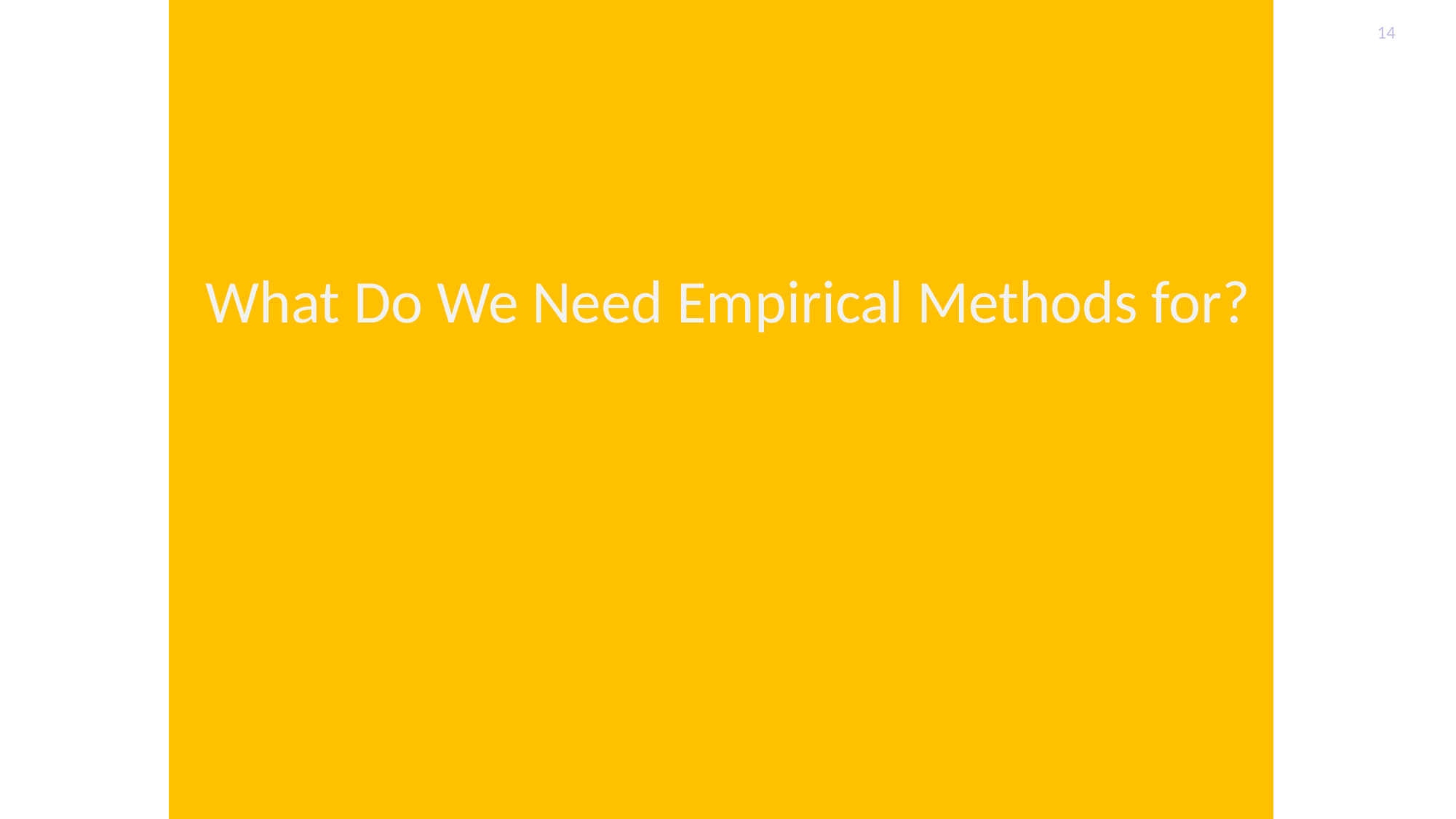

14
# What Do We Need Empirical Methods for?